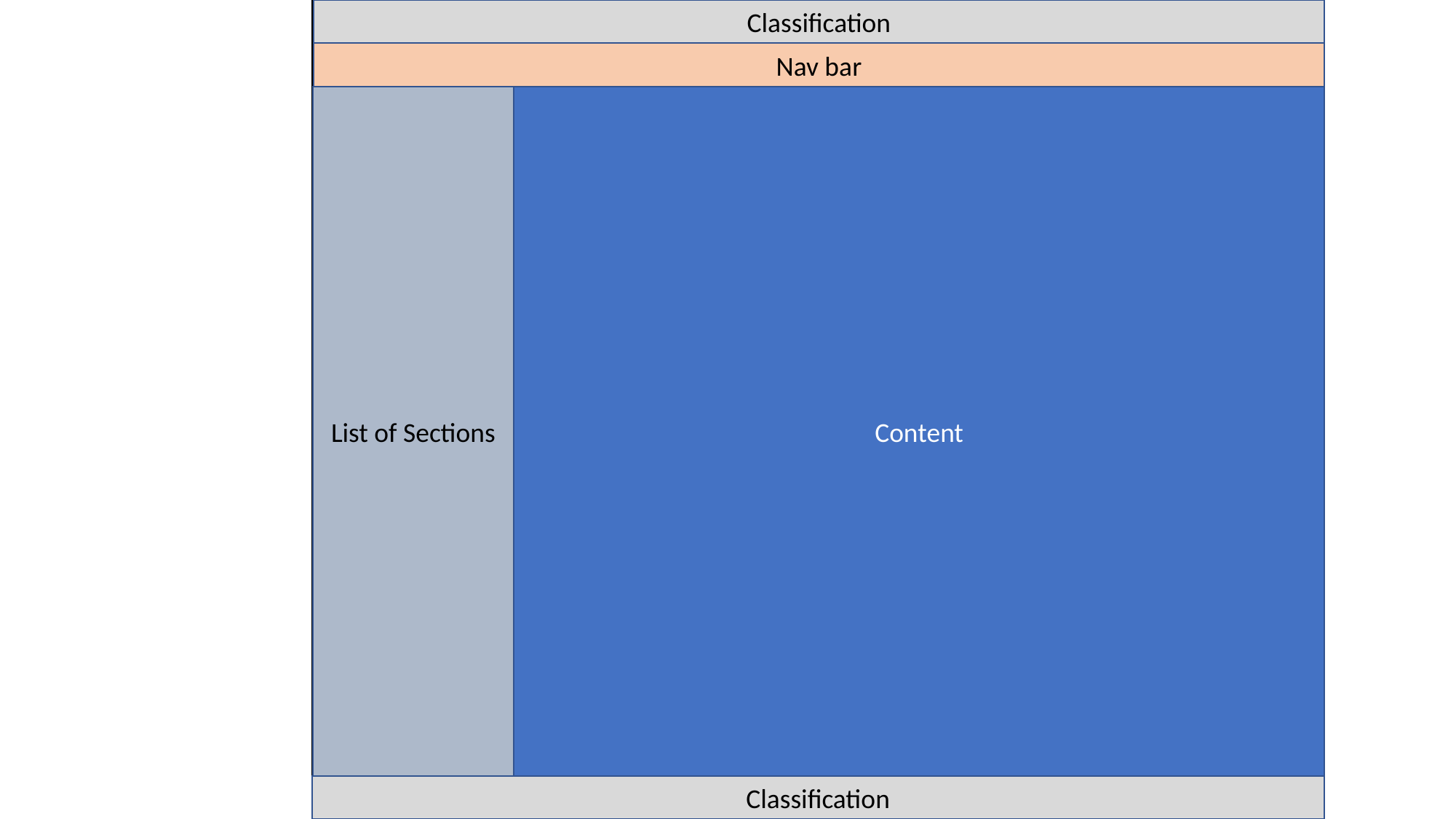

Classification
Nav bar
List of Sections
Content
Classification